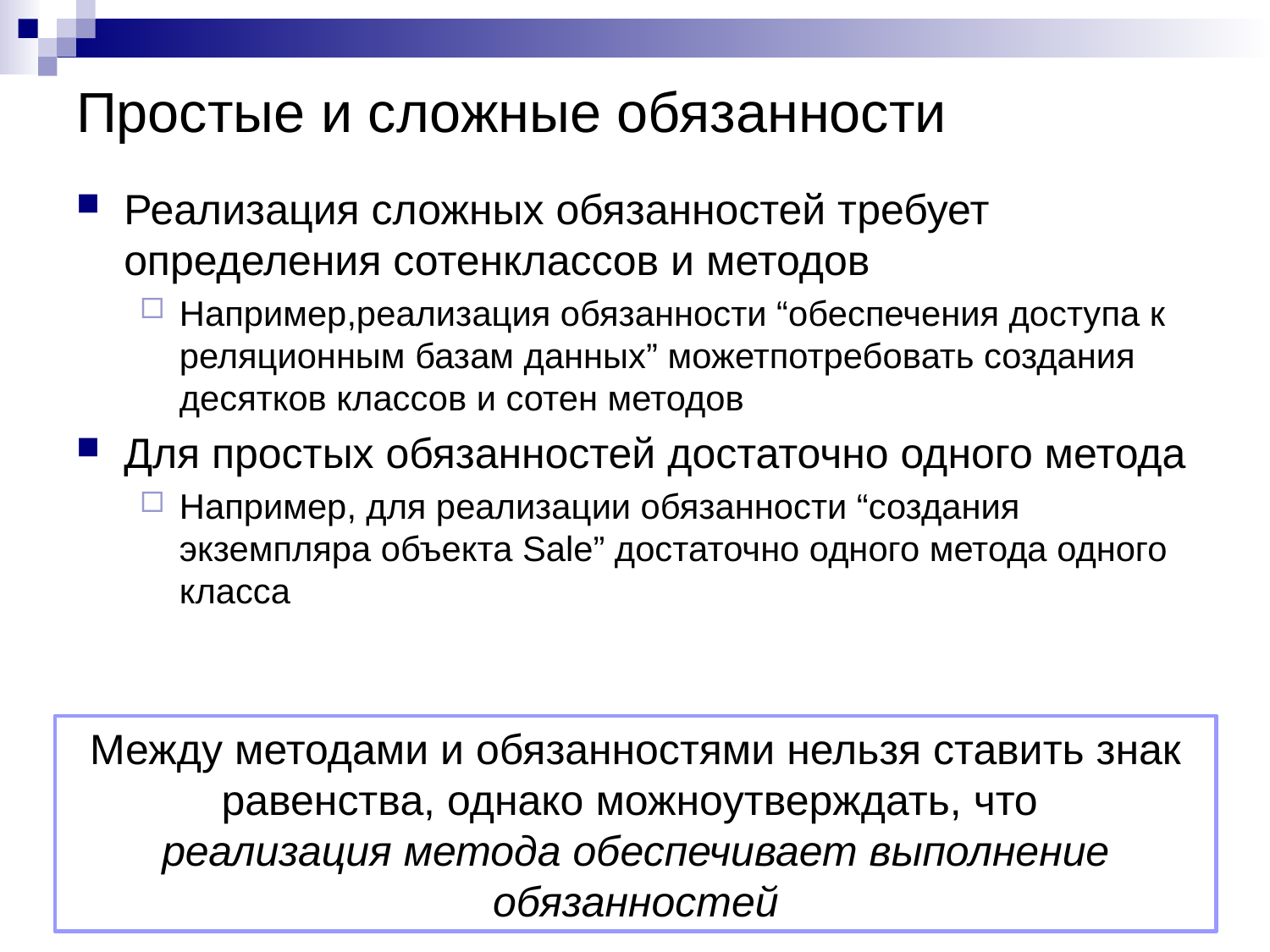

# Простые и сложные обязанности
Реализация сложных обязанностей требует определения сотен классов и методов
Например, реализация обязанности “обеспечения доступа к реляционным базам данных” может потребовать создания десятков классов и сотен методов
Для простых обязанностей достаточно одного метода
Например, для реализации обязанности “создания экземпляра объекта Sale” достаточно одного метода одного класса
Между методами и обязанностями нельзя ставить знак равенства, однако можно утверждать, что
реализация метода обеспечивает выполнение обязанностей